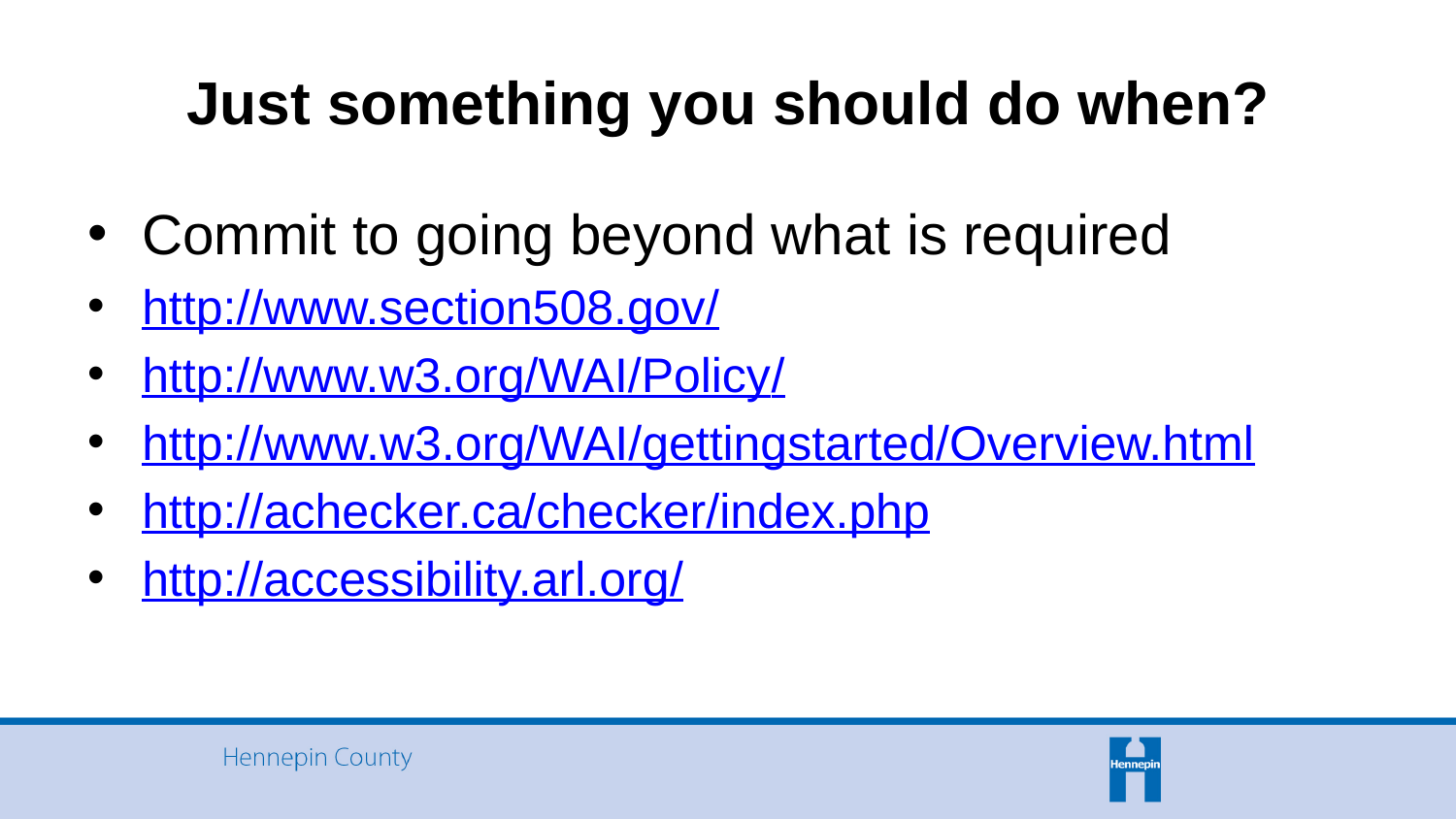

# Just something you should do when?
Commit to going beyond what is required
http://www.section508.gov/
http://www.w3.org/WAI/Policy/
http://www.w3.org/WAI/gettingstarted/Overview.html
http://achecker.ca/checker/index.php
http://accessibility.arl.org/